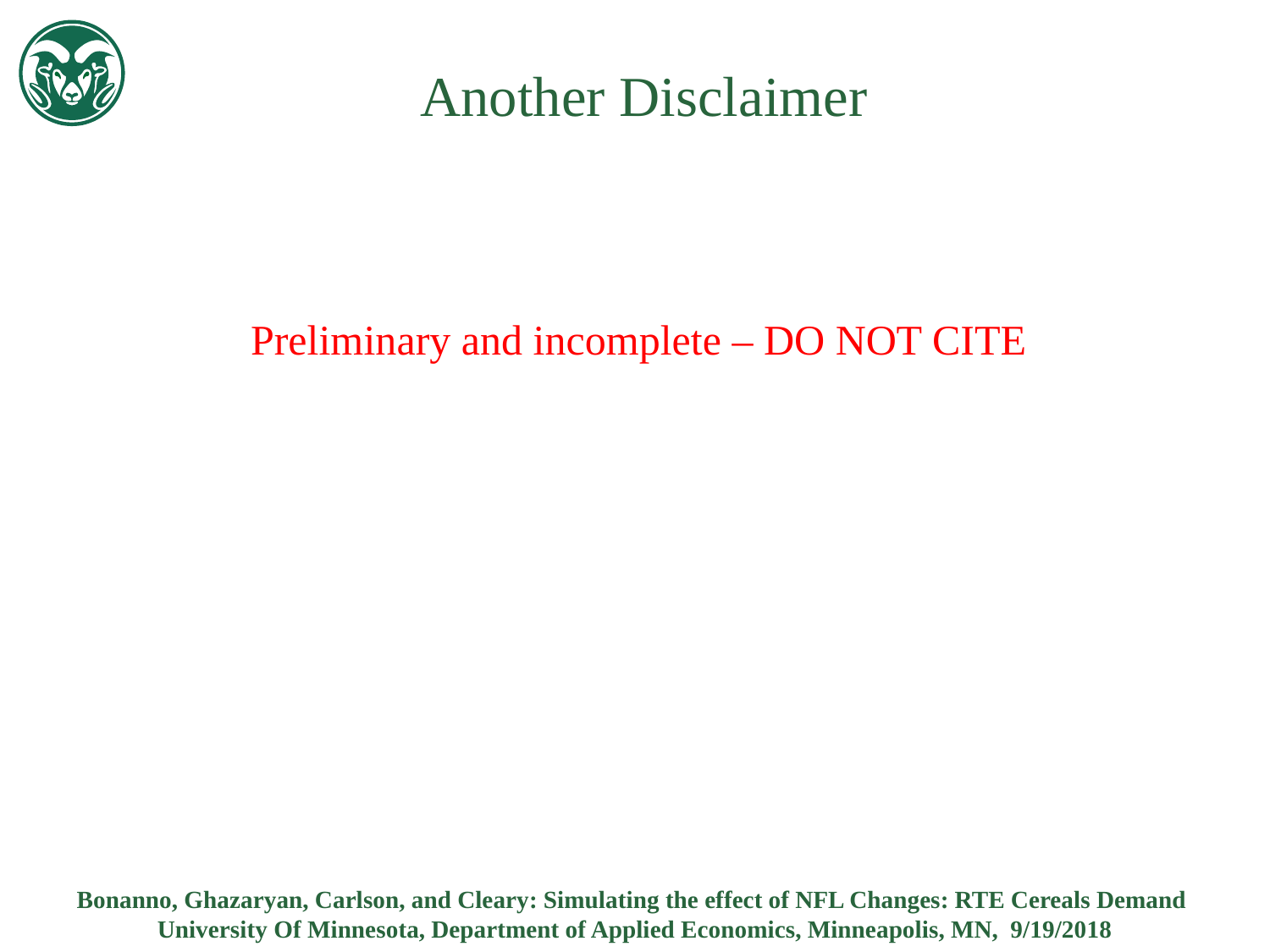

Another Disclaimer

Preliminary and incomplete – DO NOT CITE

Bonanno, Ghazaryan, Carlson, and Cleary: Simulating the effect of NFL Changes: RTE Cereals Demand
University Of Minnesota, Department of Applied Economics, Minneapolis, MN,  9/19/2018